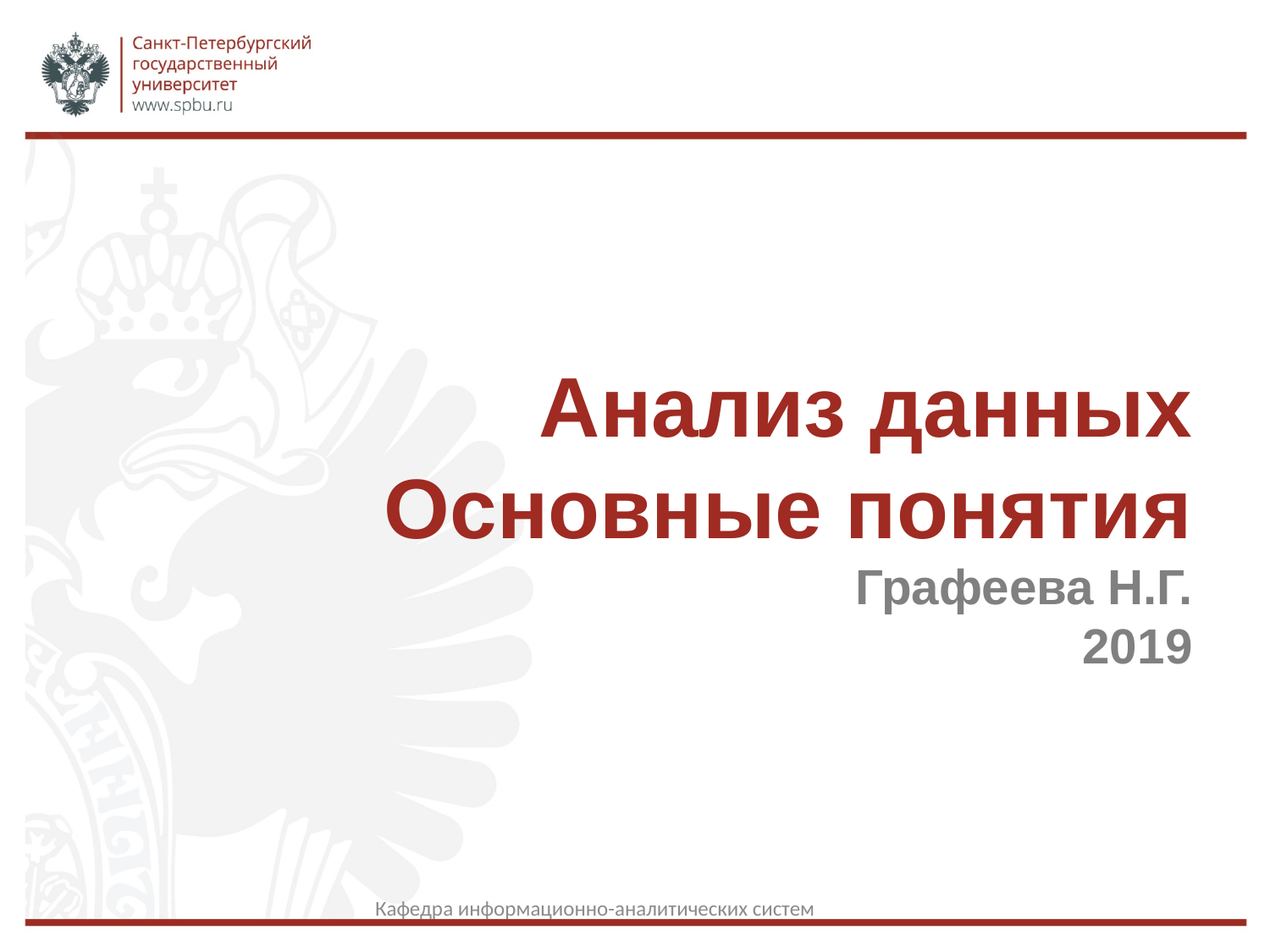

Анализ данных
Основные понятия
Графеева Н.Г.
2019
 данных
Кафедра информационно-аналитических систем